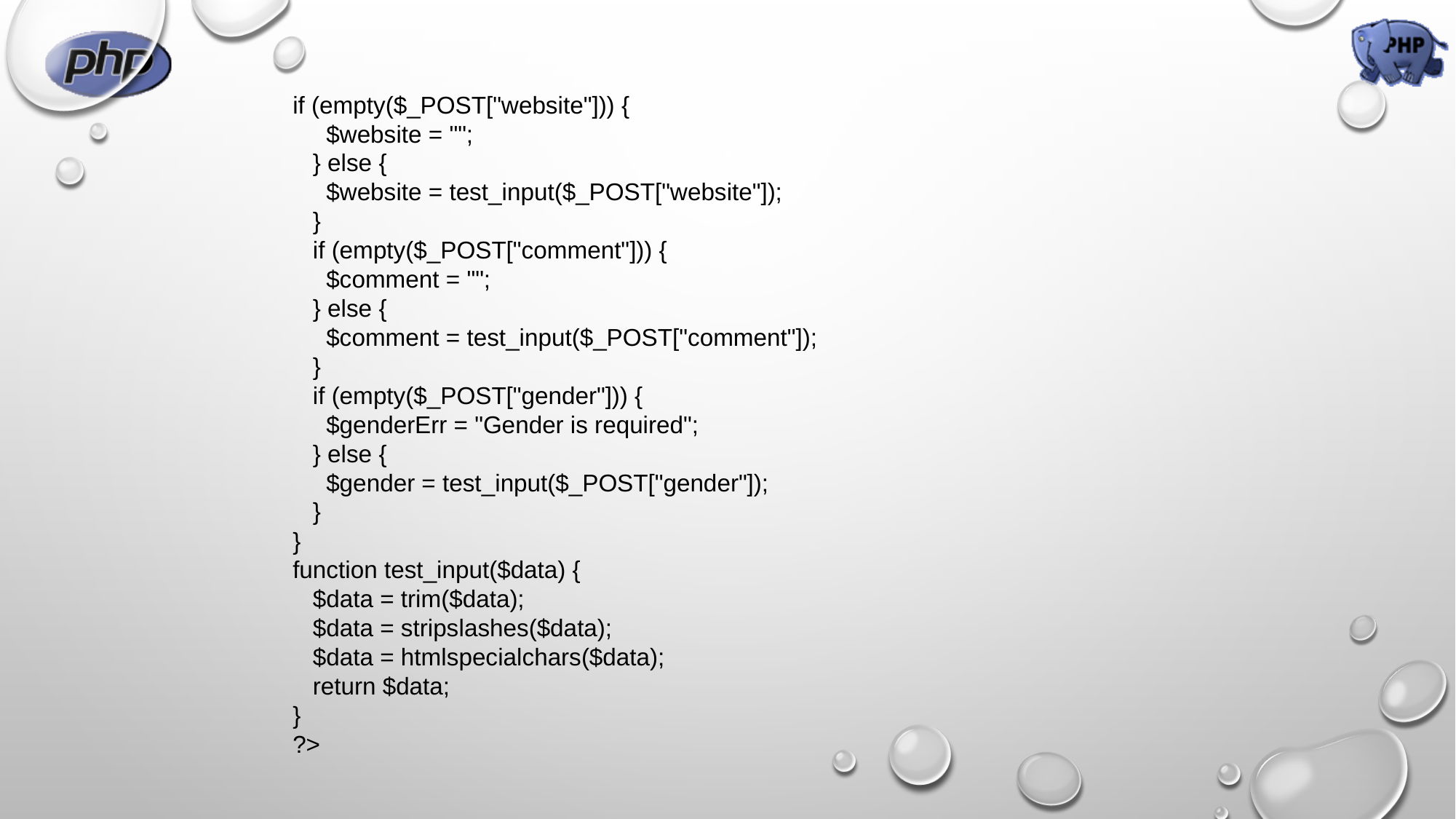

if (empty($_POST["website"])) {
     $website = "";
   } else {
     $website = test_input($_POST["website"]);
   }
   if (empty($_POST["comment"])) {
     $comment = "";
   } else {
     $comment = test_input($_POST["comment"]);
   }
   if (empty($_POST["gender"])) {
     $genderErr = "Gender is required";
   } else {
     $gender = test_input($_POST["gender"]);
   }
}
function test_input($data) {
   $data = trim($data);
   $data = stripslashes($data);
   $data = htmlspecialchars($data);
   return $data;
}
?>